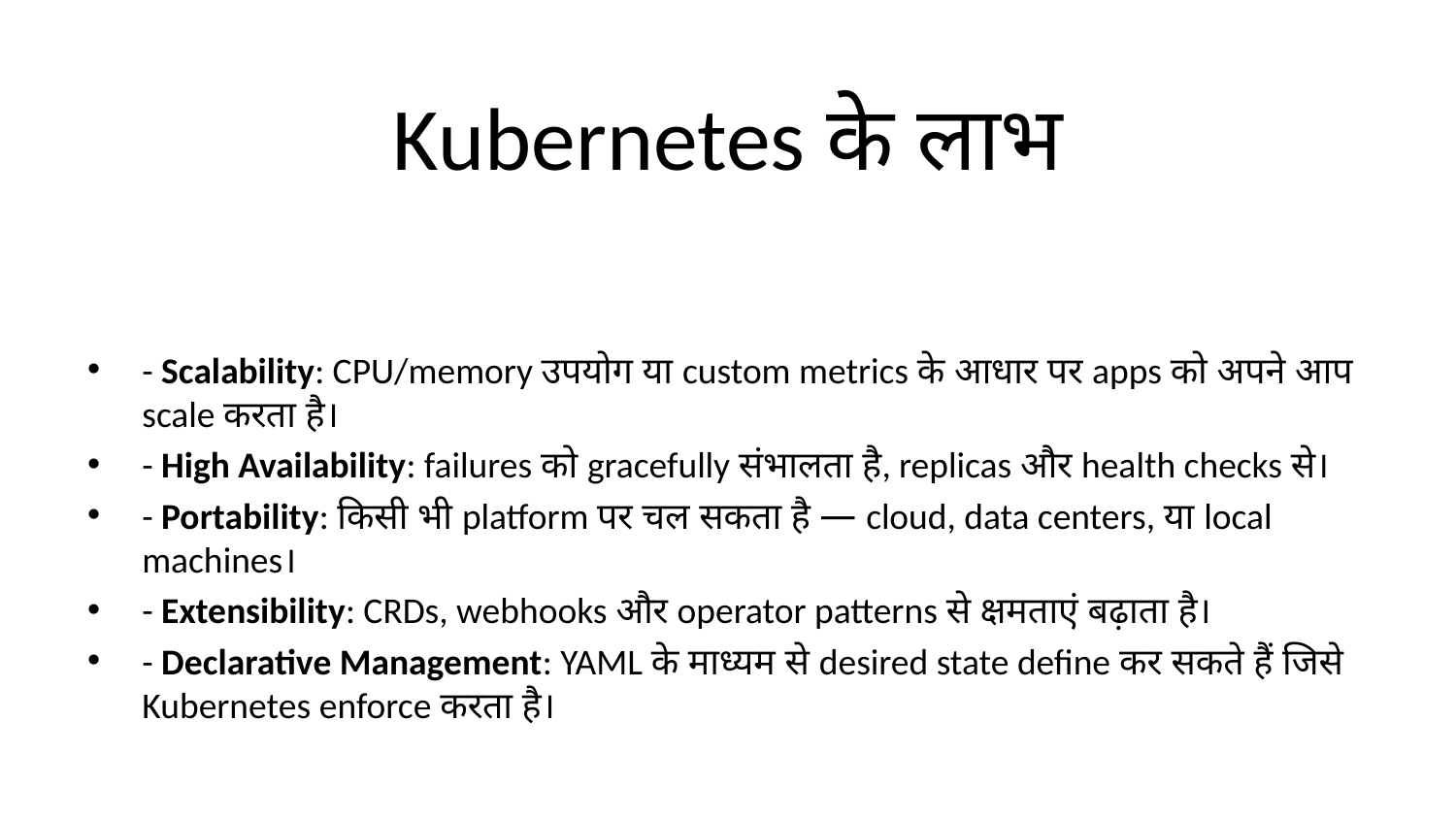

# Kubernetes के लाभ

- Scalability: CPU/memory उपयोग या custom metrics के आधार पर apps को अपने आप scale करता है।
- High Availability: failures को gracefully संभालता है, replicas और health checks से।
- Portability: किसी भी platform पर चल सकता है — cloud, data centers, या local machines।
- Extensibility: CRDs, webhooks और operator patterns से क्षमताएं बढ़ाता है।
- Declarative Management: YAML के माध्यम से desired state define कर सकते हैं जिसे Kubernetes enforce करता है।